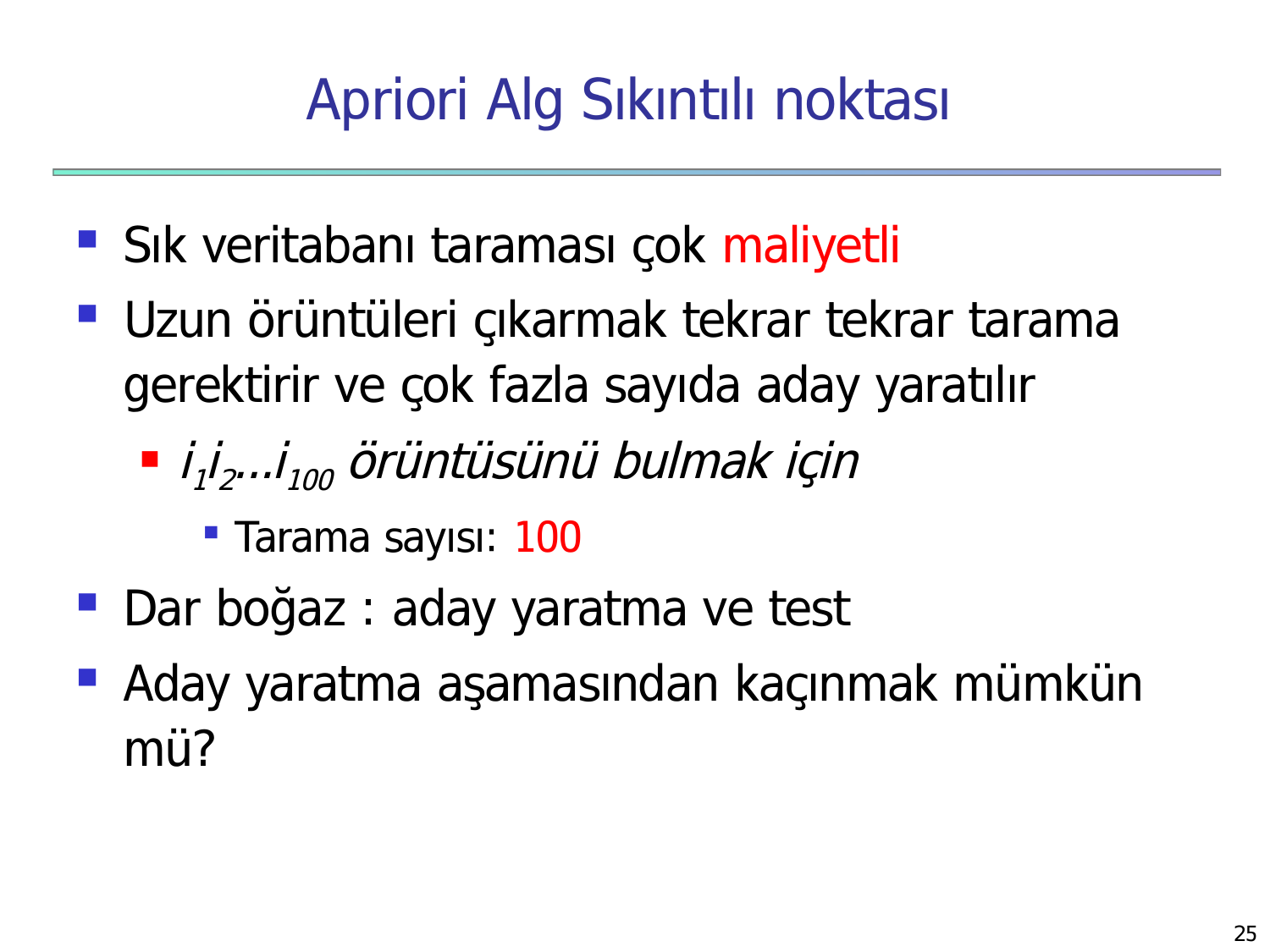

# Apriori Alg Sıkıntılı noktası
Sık veritabanı taraması çok maliyetli
Uzun örüntüleri çıkarmak tekrar tekrar tarama gerektirir ve çok fazla sayıda aday yaratılır
i1i2…i100 örüntüsünü bulmak için
Tarama sayısı: 100
Dar boğaz : aday yaratma ve test
Aday yaratma aşamasından kaçınmak mümkün mü?
25